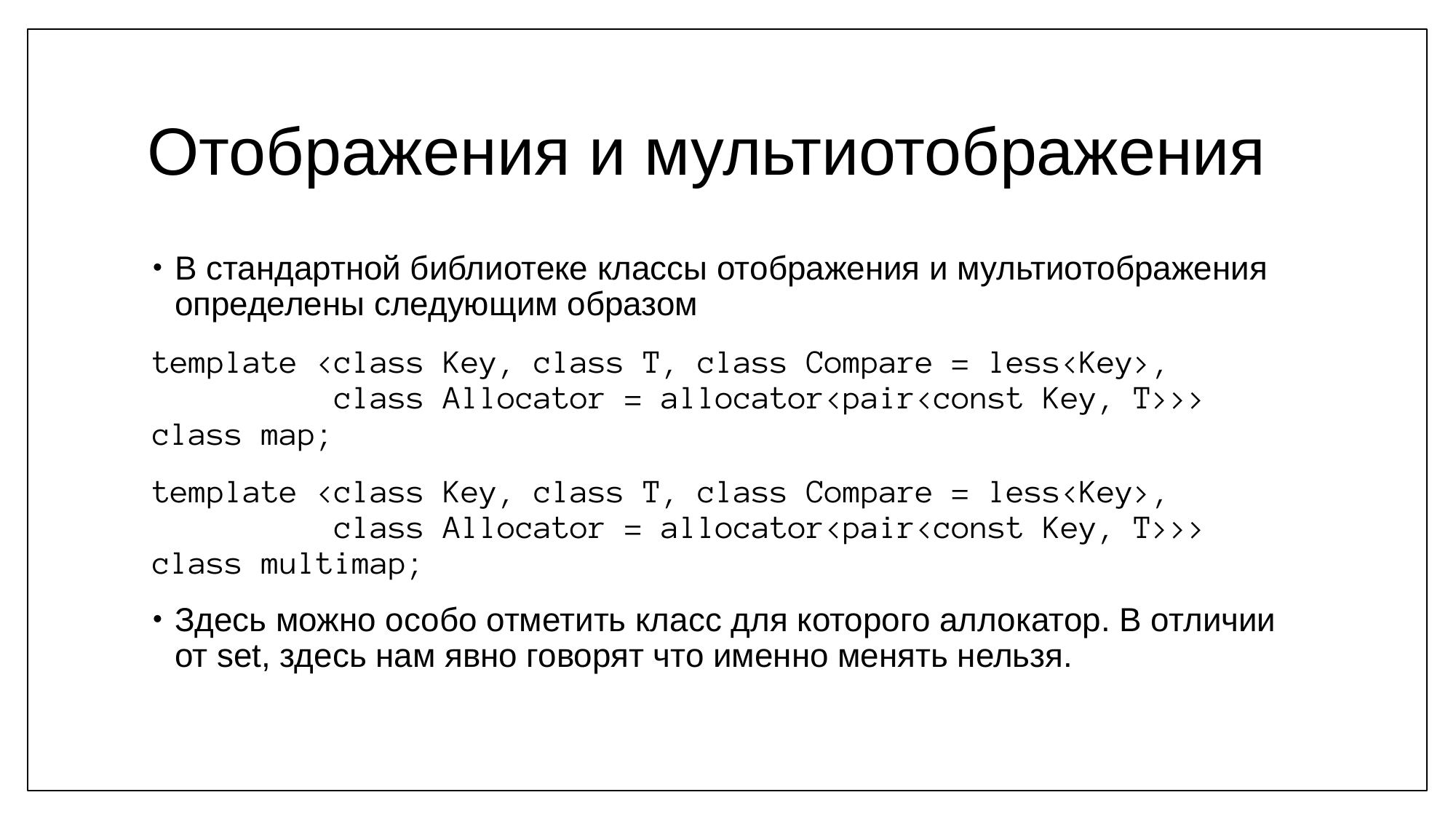

# Отображения и мультиотображения
В стандартной библиотеке классы отображения и мультиотображения определены следующим образом
template <class Key, class T, class Compare = less<Key>,
          class Allocator = allocator<pair<const Key, T>>>
class map;
template <class Key, class T, class Compare = less<Key>,
          class Allocator = allocator<pair<const Key, T>>>
class multimap;
Здесь можно особо отметить класс для которого аллокатор. В отличии от set, здесь нам явно говорят что именно менять нельзя.